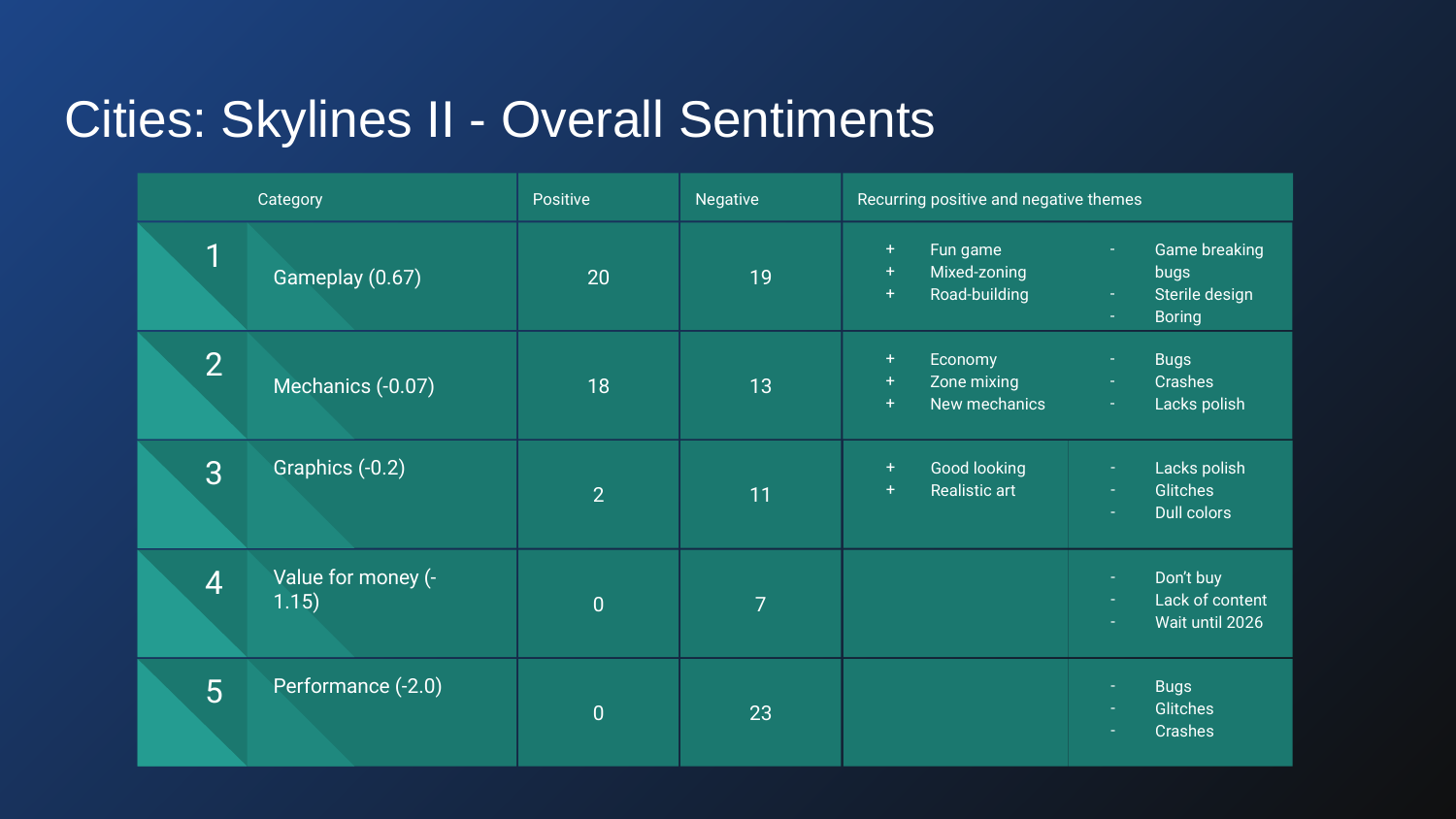

# Cities: Skylines II - Overall Sentiments
        Category
Positive
Negative
Recurring positive and negative themes

20
19
Gameplay (0.67)
Fun game
Mixed-zoning
Road-building
1
Game breaking bugs
Sterile design
Boring

18
13
Mechanics (-0.07)
2
Economy
Zone mixing
New mechanics
Bugs
Crashes
Lacks polish

2
11
Graphics (-0.2)
3
Good looking
Realistic art
Lacks polish
Glitches
Dull colors

0
7
Value for money (-1.15)
4

Don’t buy
Lack of content
Wait until 2026

0
23
Performance (-2.0)
5

Bugs
Glitches
Crashes